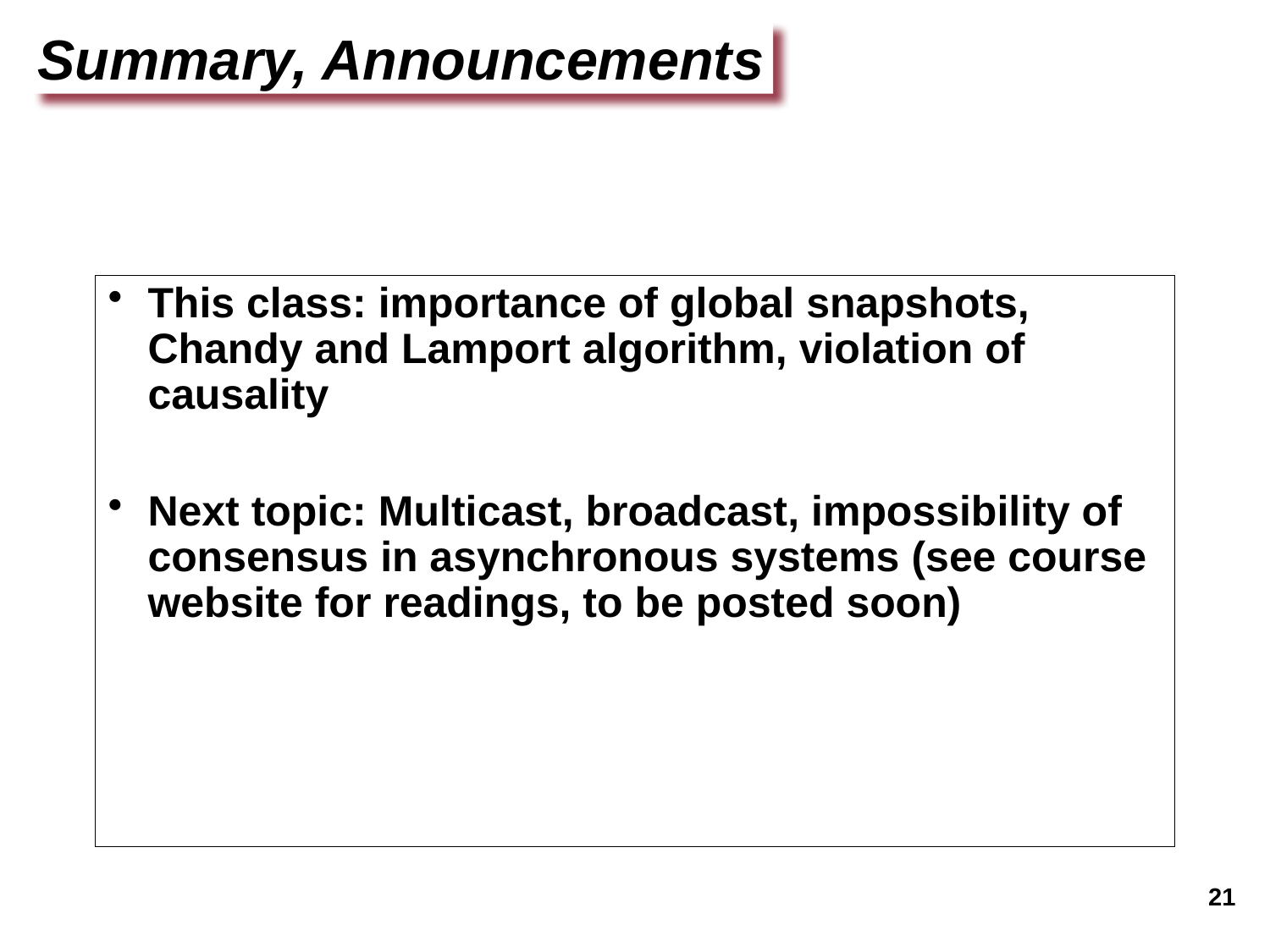

This class: importance of global snapshots, Chandy and Lamport algorithm, violation of causality

Next topic: Multicast, broadcast, impossibility of consensus in asynchronous systems (see course website for readings, to be posted soon)
Summary, Announcements